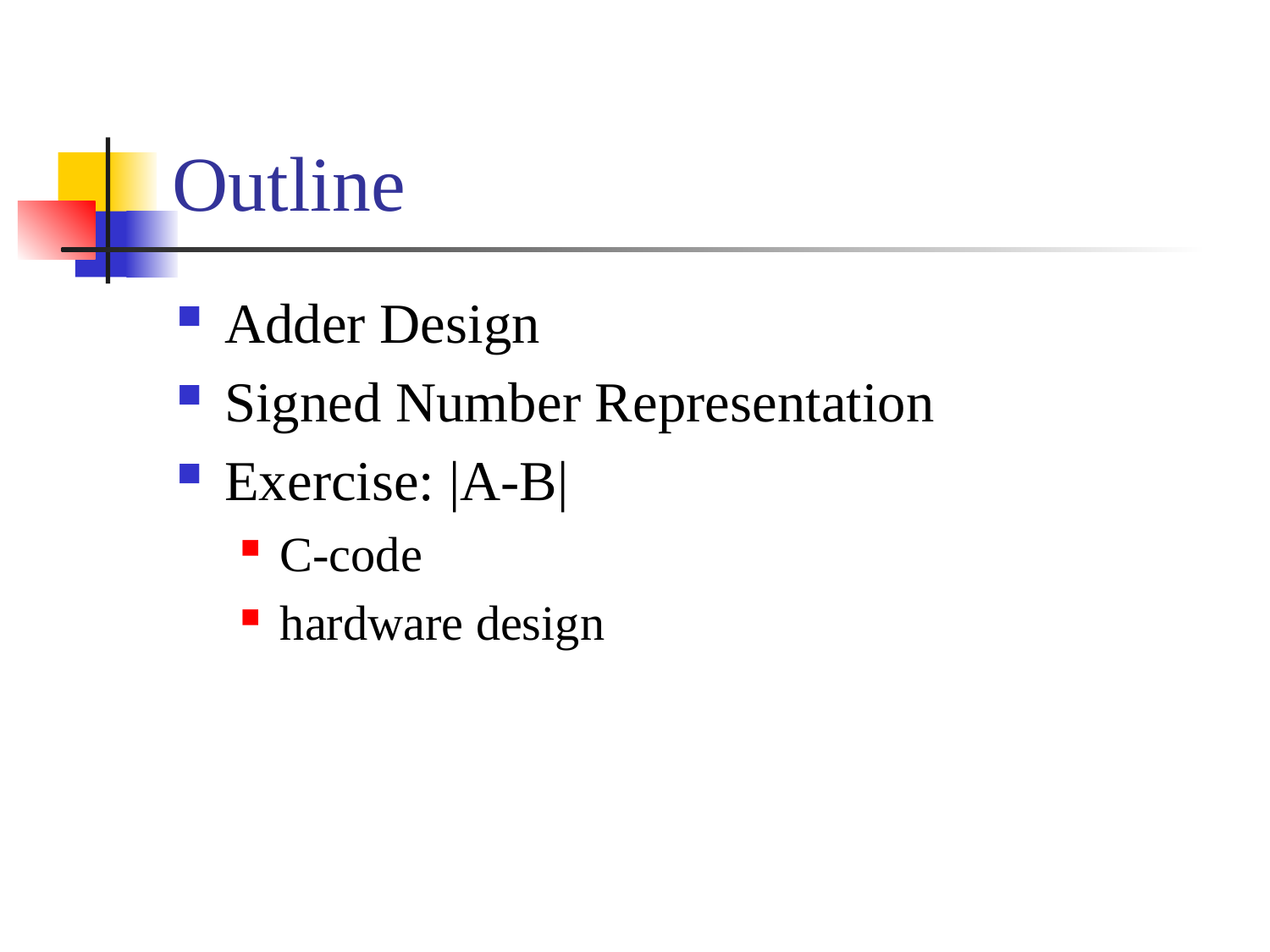

# Outline
Adder Design
Signed Number Representation
Exercise: |A-B|
C-code
hardware design